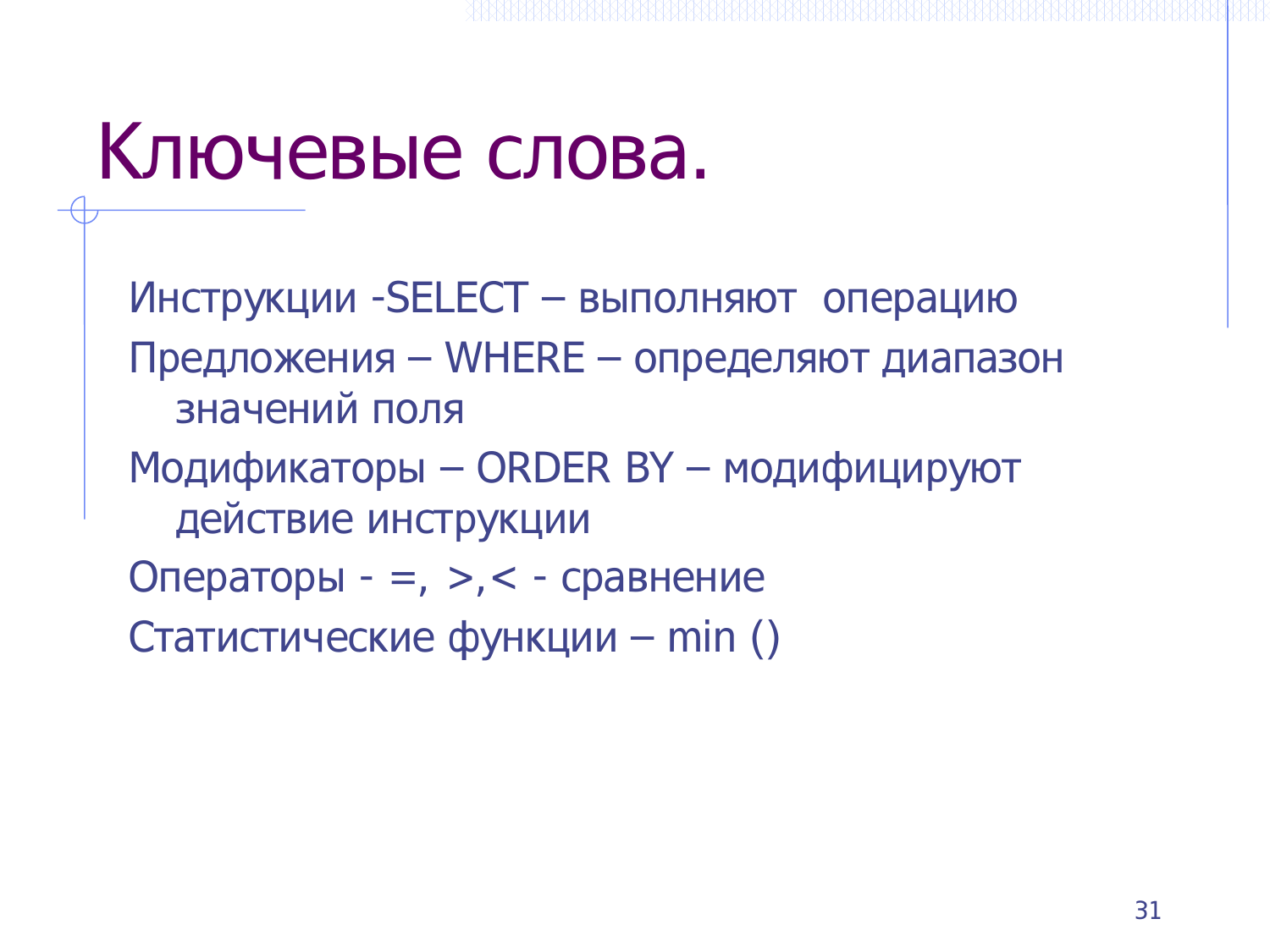

# Ключевые слова.
Инструкции -SELECT – выполняют  операцию
Предложения – WHERE – определяют диапазон значений поля
Модификаторы – ORDER BY – модифицируют действие инструкции
Операторы - =, >,< - сравнение
Статистические функции – min ()
31